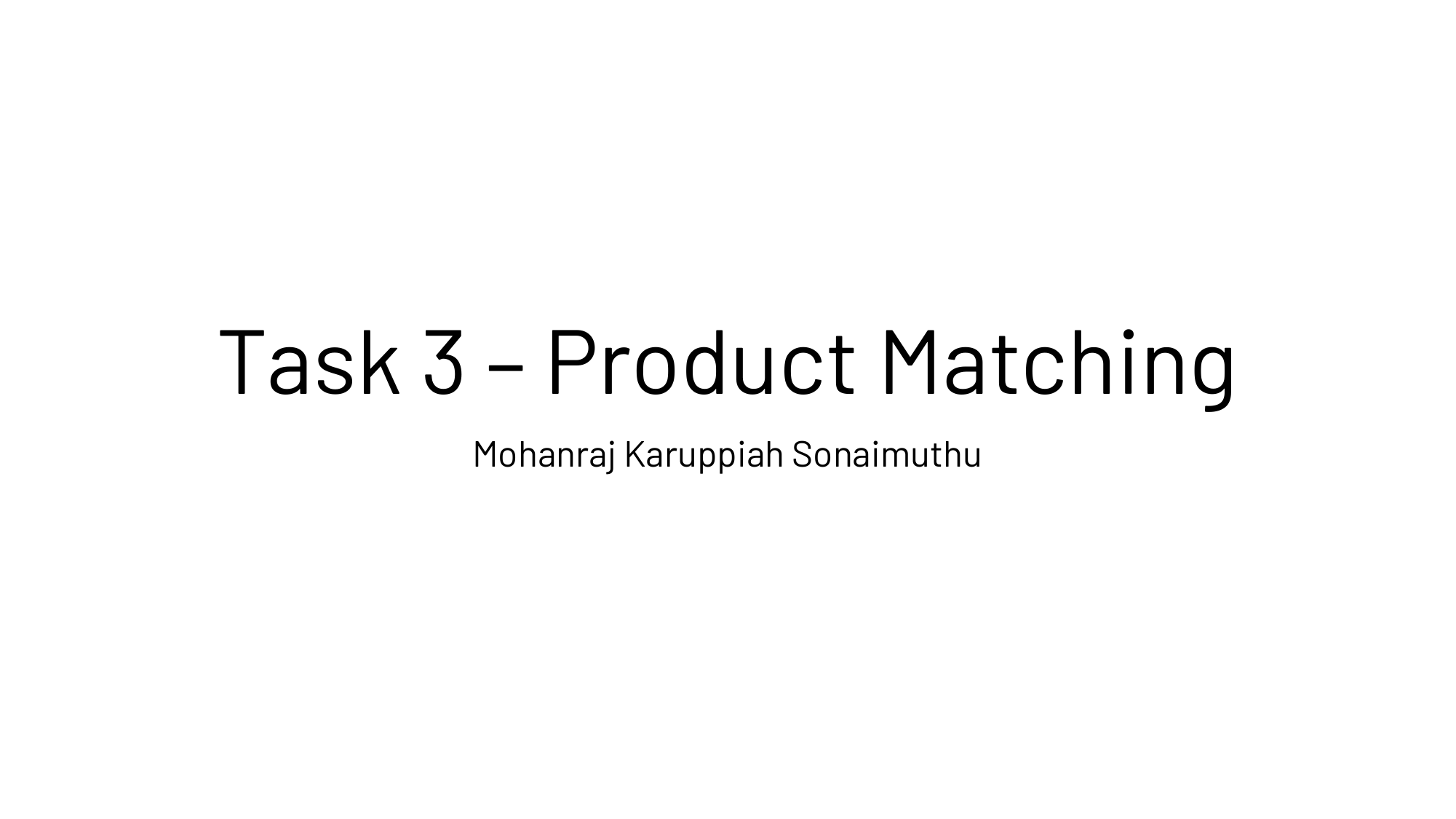

# Task 3 – Product Matching
Mohanraj Karuppiah Sonaimuthu